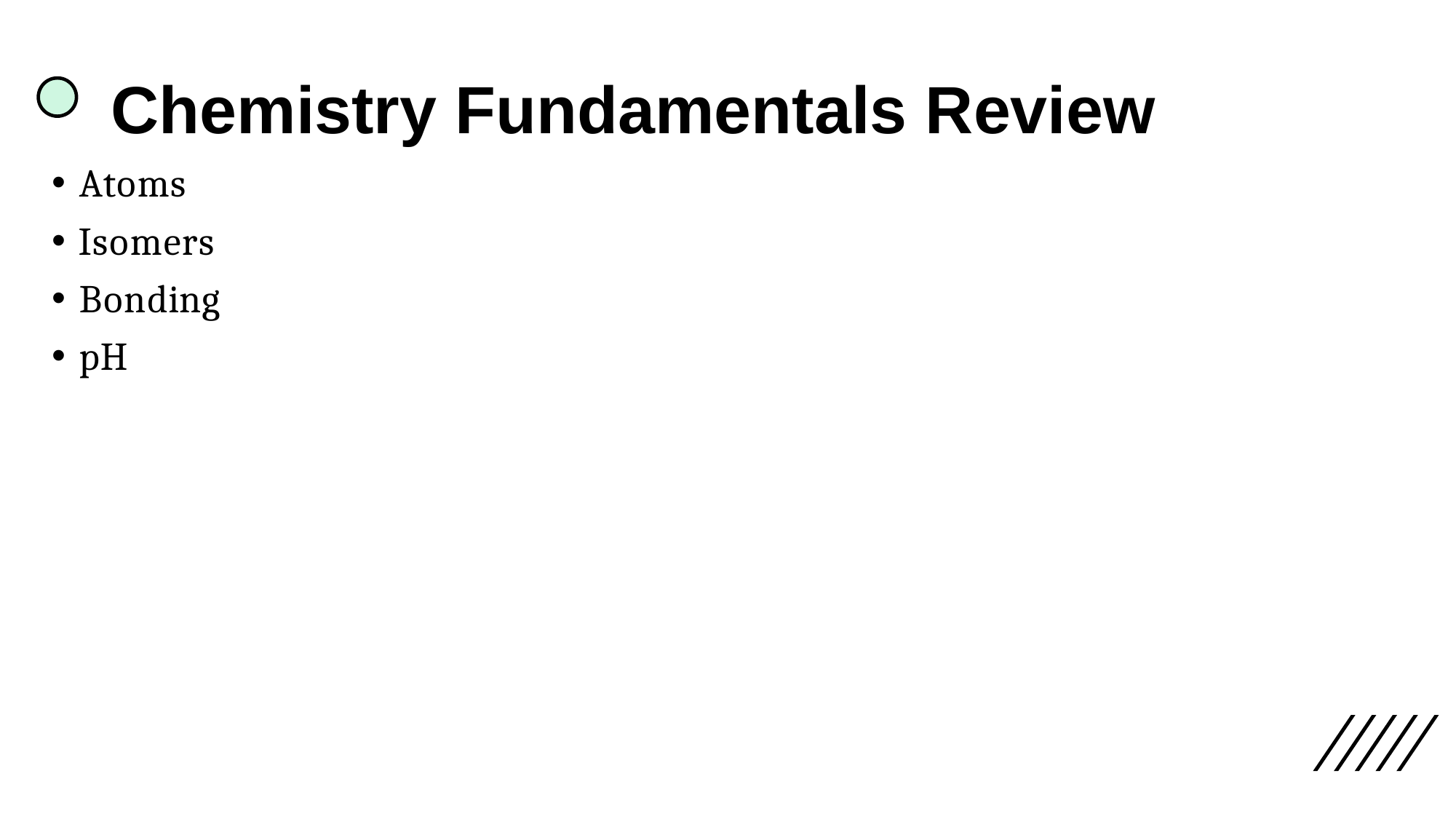

# Chemistry Fundamentals Review
Atoms
Isomers
Bonding
pH